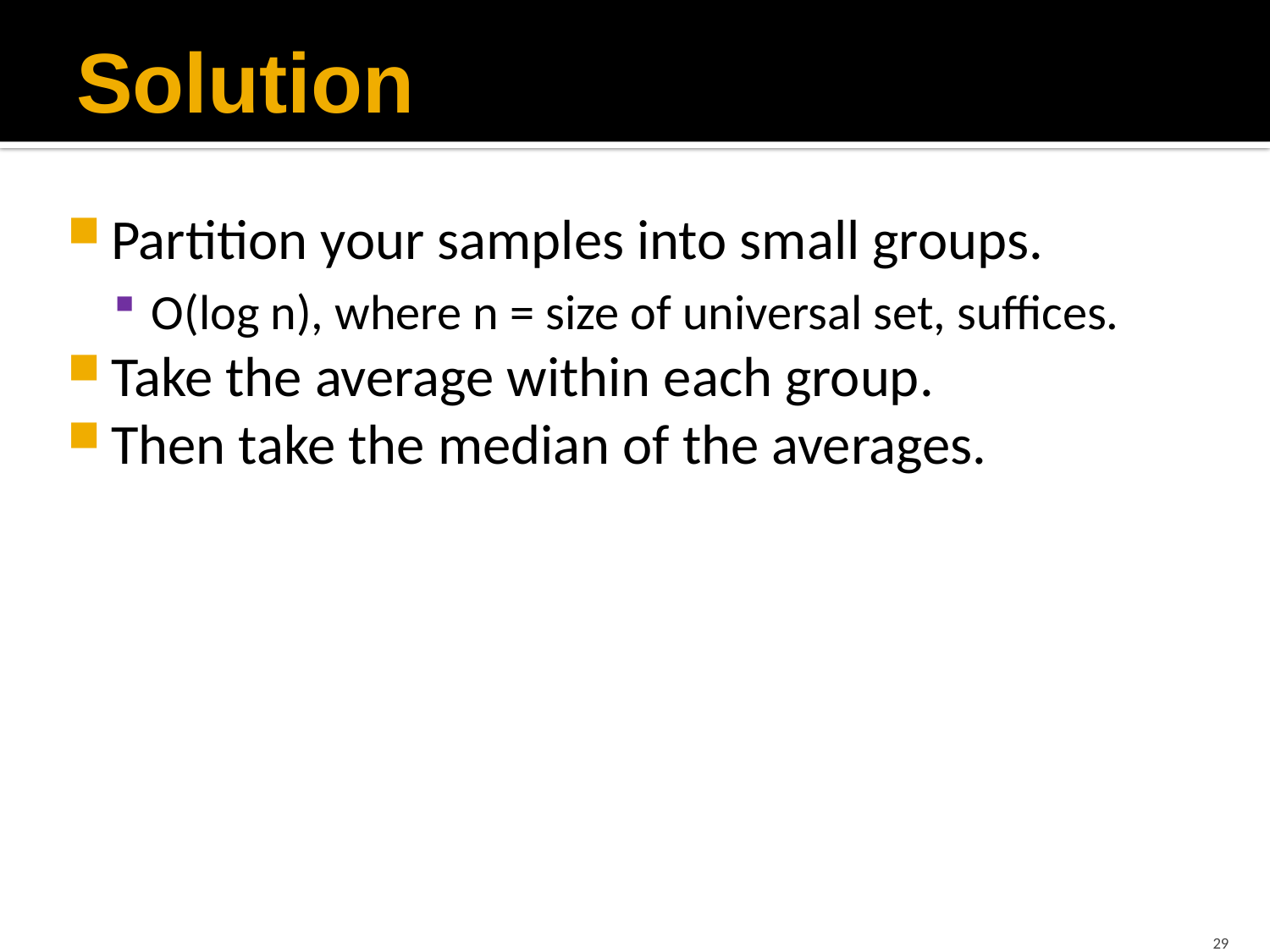

# Solution
Partition your samples into small groups.
O(log n), where n = size of universal set, suffices.
Take the average within each group.
Then take the median of the averages.
29